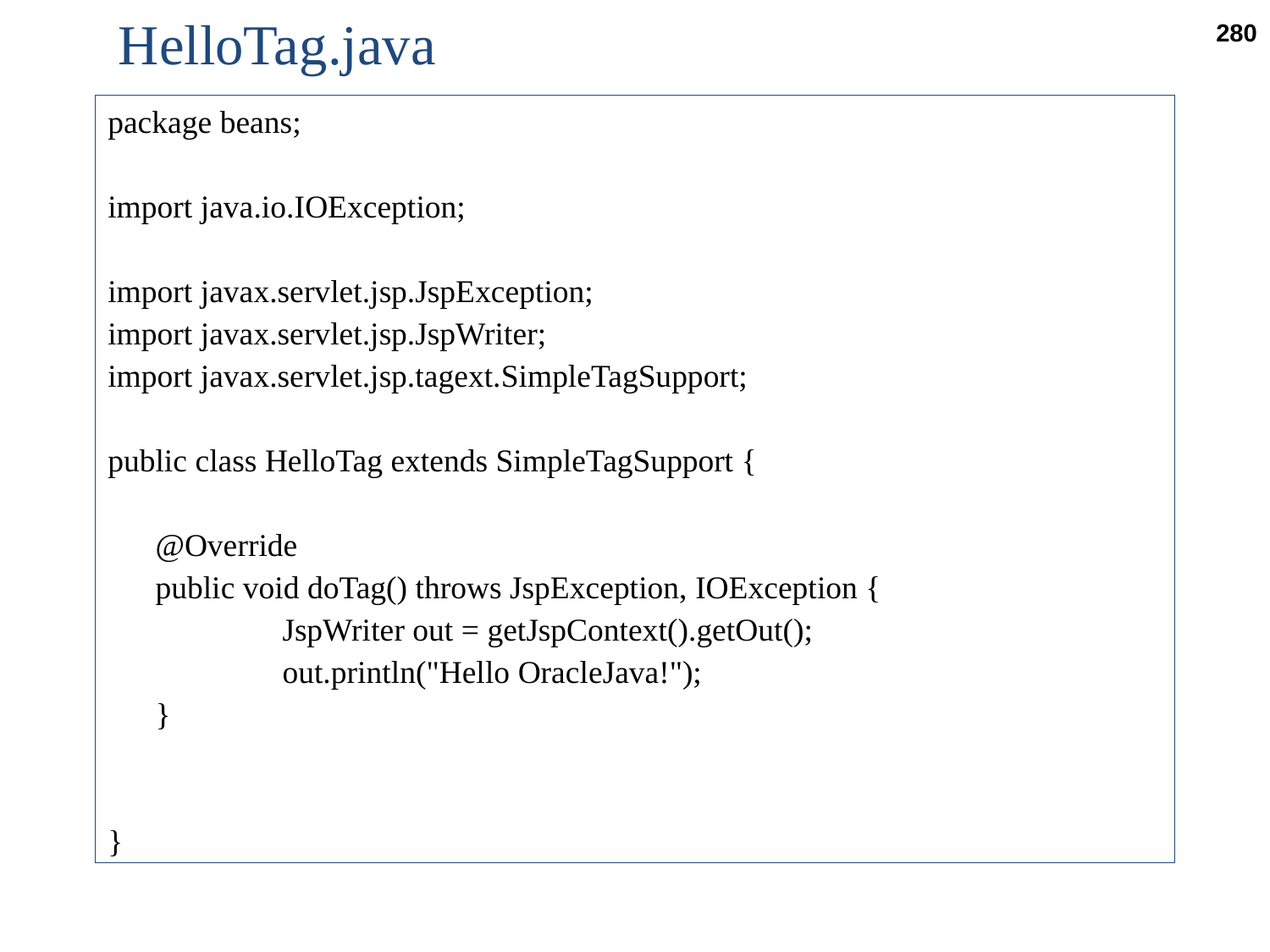

HelloTag.java
280
package beans;

import java.io.IOException;

import javax.servlet.jsp.JspException;
import javax.servlet.jsp.JspWriter;
import javax.servlet.jsp.tagext.SimpleTagSupport;

public class HelloTag extends SimpleTagSupport {

	@Override
	public void doTag() throws JspException, IOException {
		JspWriter out = getJspContext().getOut();
		out.println("Hello OracleJava!");
	}

}